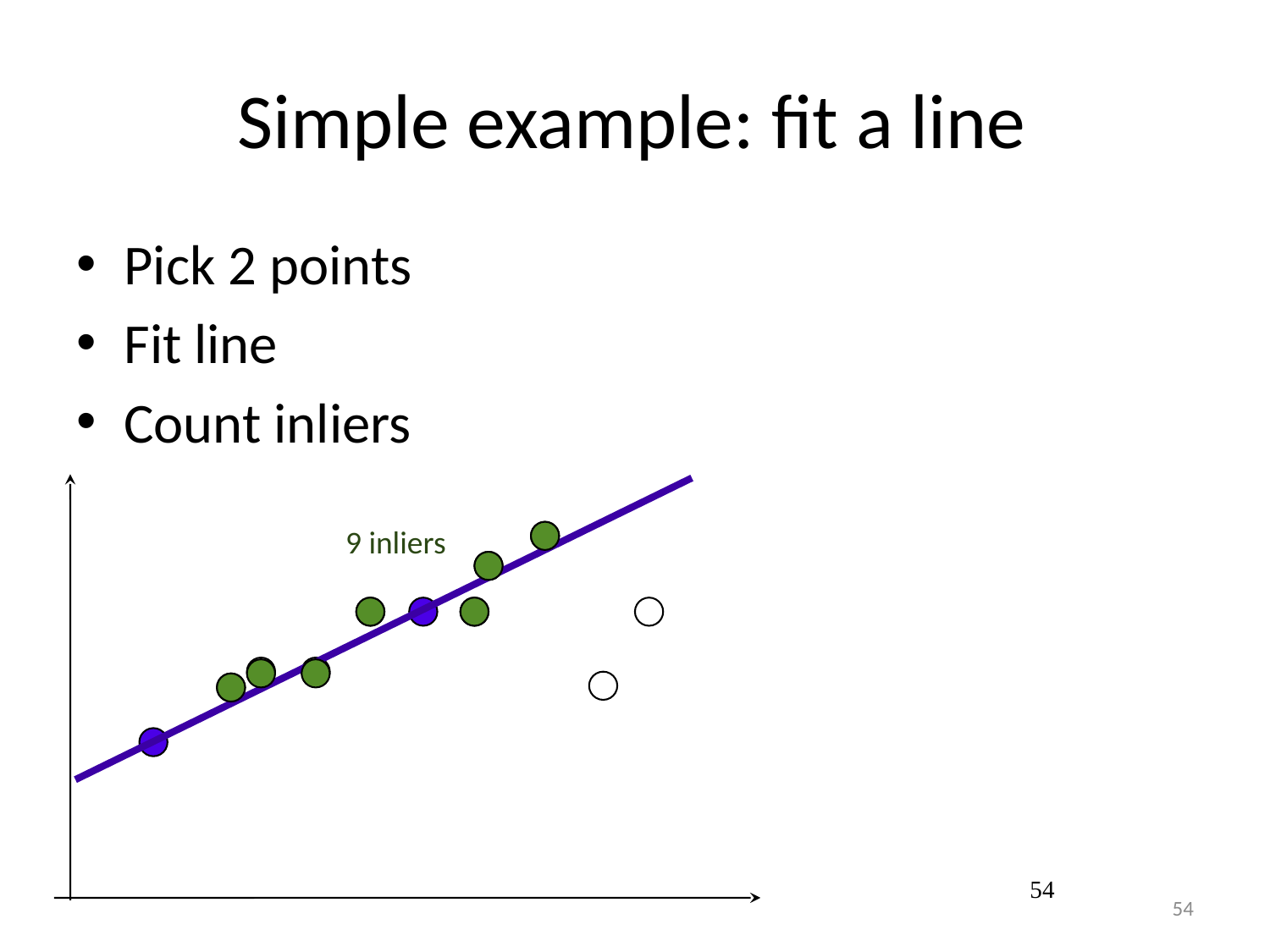

# Simple example: fit a line
Pick 2 points
Fit line
Count inliers

9 inliers

54
54